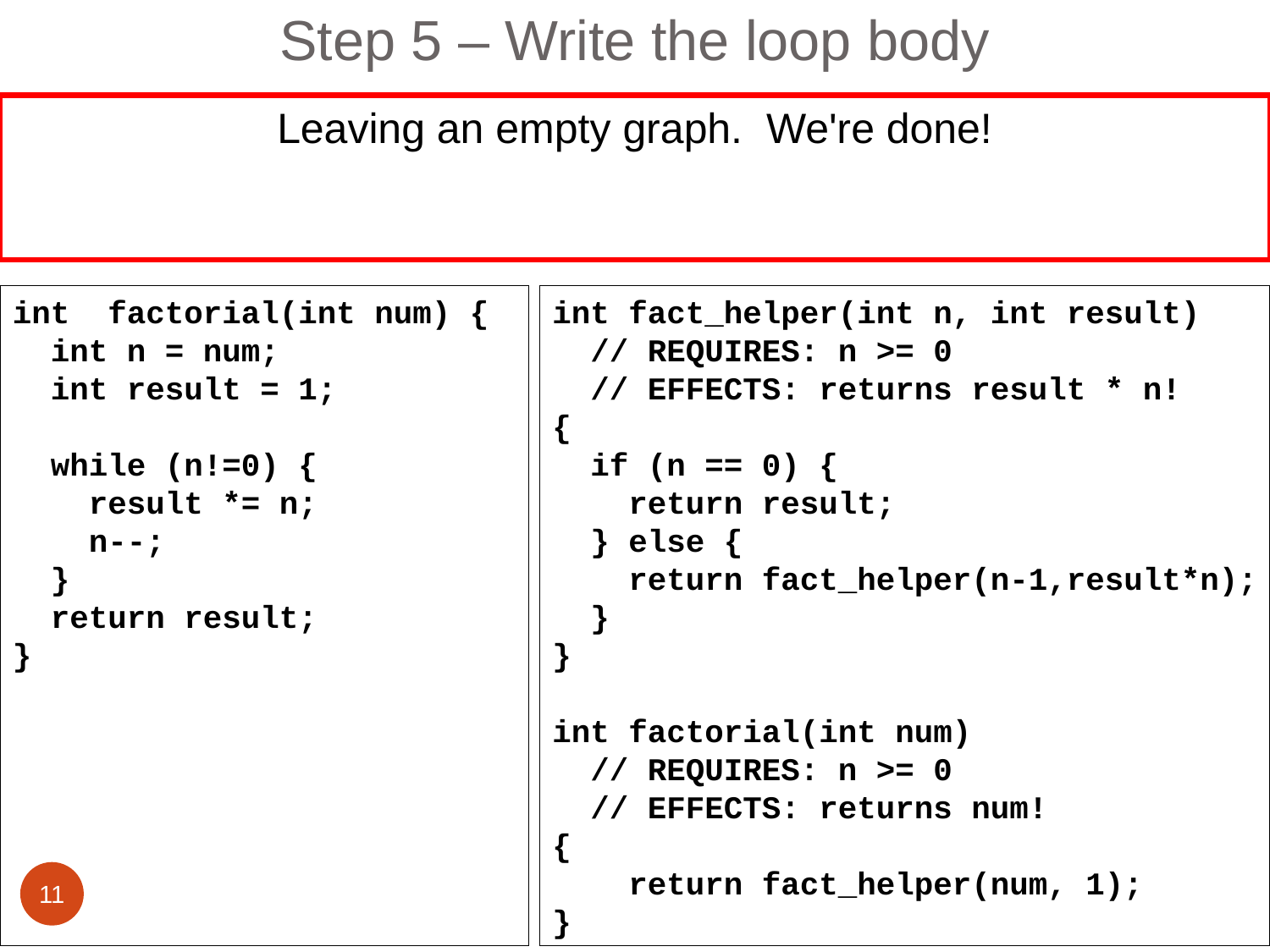

Step 5 – Write the loop body
Leaving an empty graph.  We're done!

int  factorial(int num) {
  int n = num;
  int result = 1;

  while (n!=0) {
    result *= n;
    n--;
  }
  return result;
}

int fact_helper(int n, int result)
  // REQUIRES: n >= 0
  // EFFECTS: returns result * n!
{
  if (n == 0) {
    return result;
  } else {
    return fact_helper(n-1,result*n);
  }
}

int factorial(int num)
  // REQUIRES: n >= 0
  // EFFECTS: returns num!
{
    return fact_helper(num, 1);
}
11